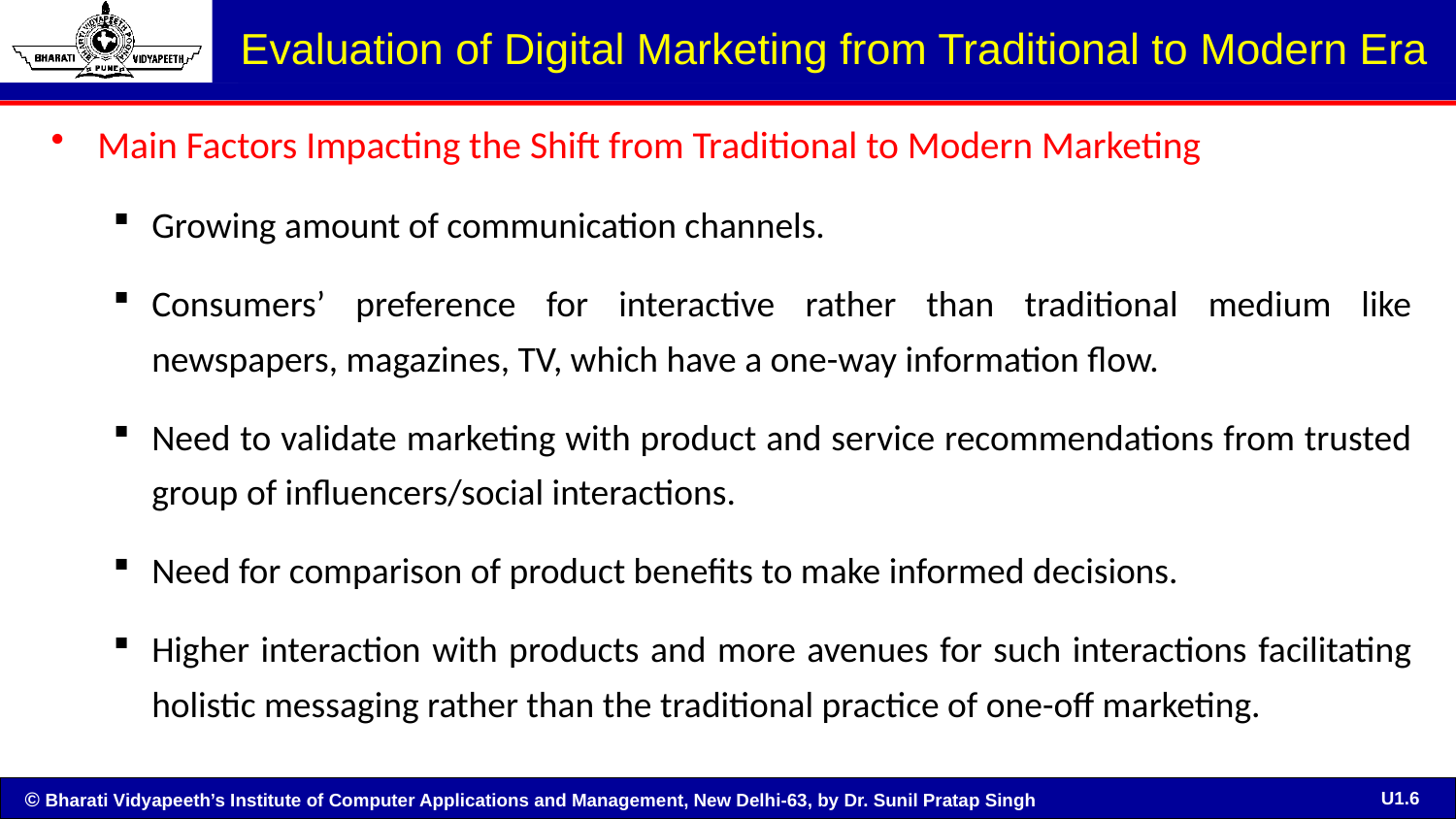

# Evaluation of Digital Marketing from Traditional to Modern Era
Main Factors Impacting the Shift from Traditional to Modern Marketing
Growing amount of communication channels.
Consumers’ preference for interactive rather than traditional medium like newspapers, magazines, TV, which have a one-way information flow.
Need to validate marketing with product and service recommendations from trusted group of influencers/social interactions.
Need for comparison of product benefits to make informed decisions.
Higher interaction with products and more avenues for such interactions facilitating holistic messaging rather than the traditional practice of one-off marketing.